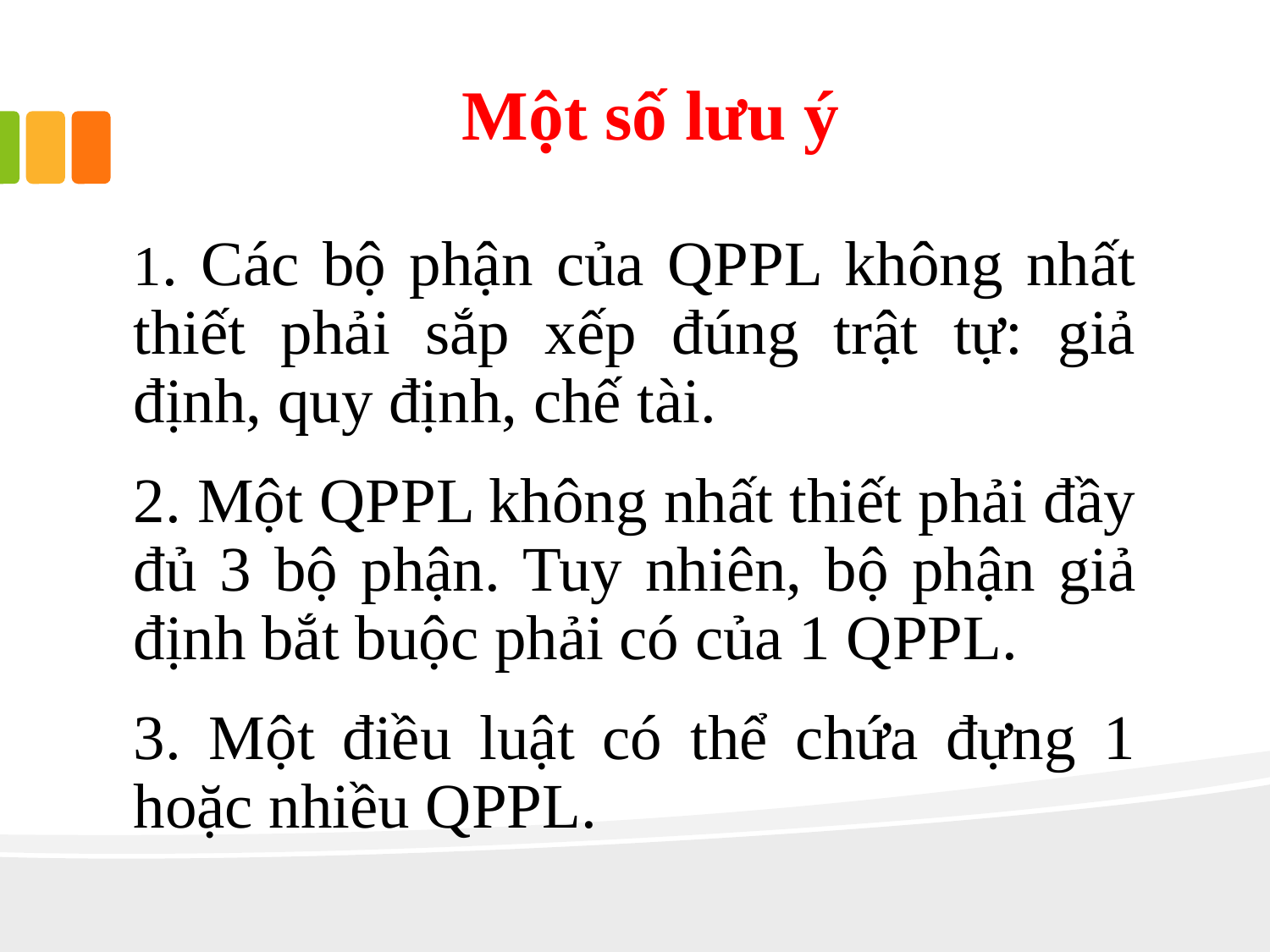

Một số lưu ý
1. Các bộ phận của QPPL không nhất thiết phải sắp xếp đúng trật tự: giả định, quy định, chế tài.
2. Một QPPL không nhất thiết phải đầy đủ 3 bộ phận. Tuy nhiên, bộ phận giả định bắt buộc phải có của 1 QPPL.
3. Một điều luật có thể chứa đựng 1 hoặc nhiều QPPL.